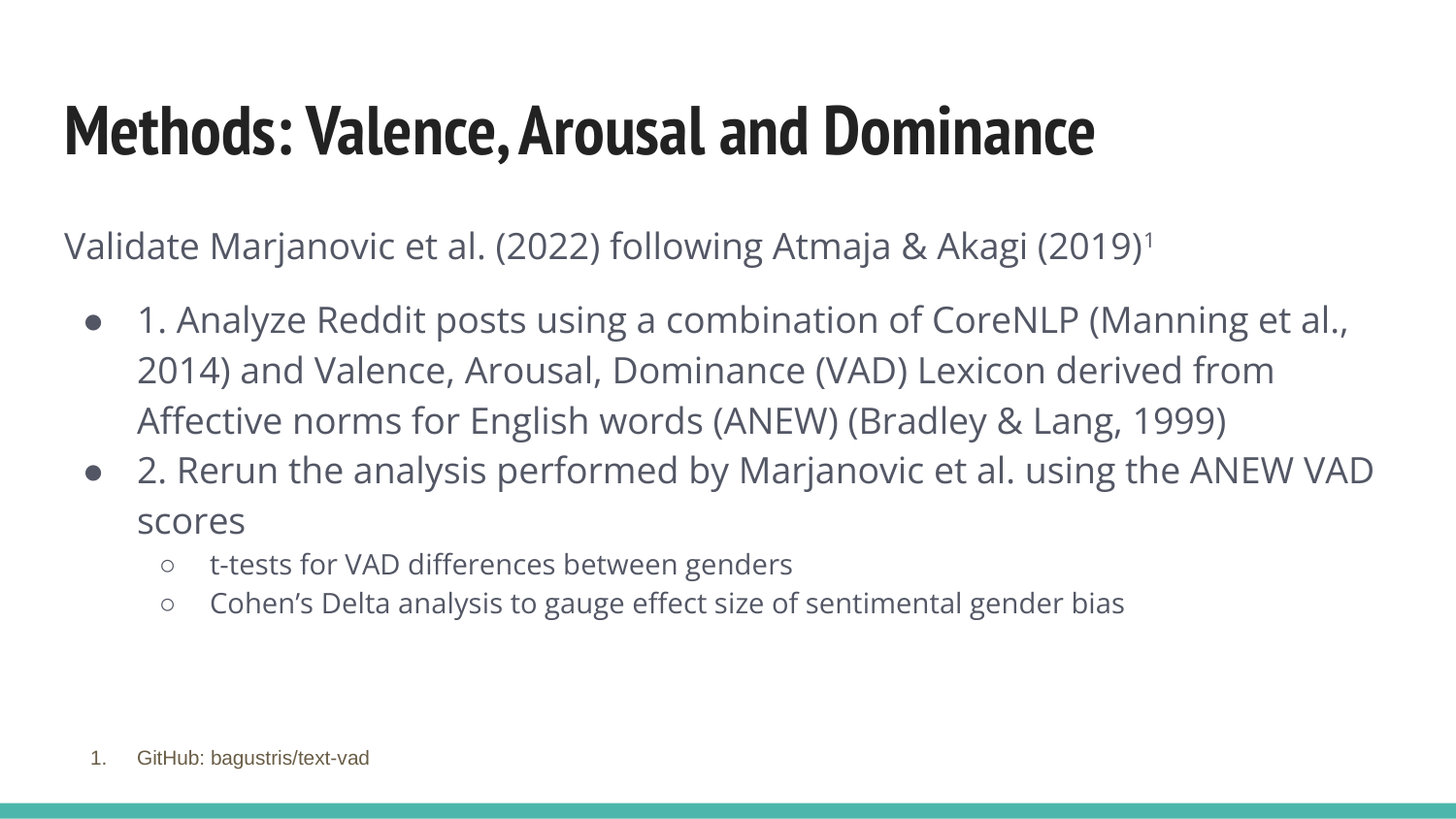

# Methods: Valence, Arousal and Dominance
Validate Marjanovic et al. (2022) following Atmaja & Akagi (2019)1
1. Analyze Reddit posts using a combination of CoreNLP (Manning et al., 2014) and Valence, Arousal, Dominance (VAD) Lexicon derived from Affective norms for English words (ANEW) (Bradley & Lang, 1999)
2. Rerun the analysis performed by Marjanovic et al. using the ANEW VAD scores
t-tests for VAD differences between genders
Cohen’s Delta analysis to gauge effect size of sentimental gender bias
GitHub: bagustris/text-vad